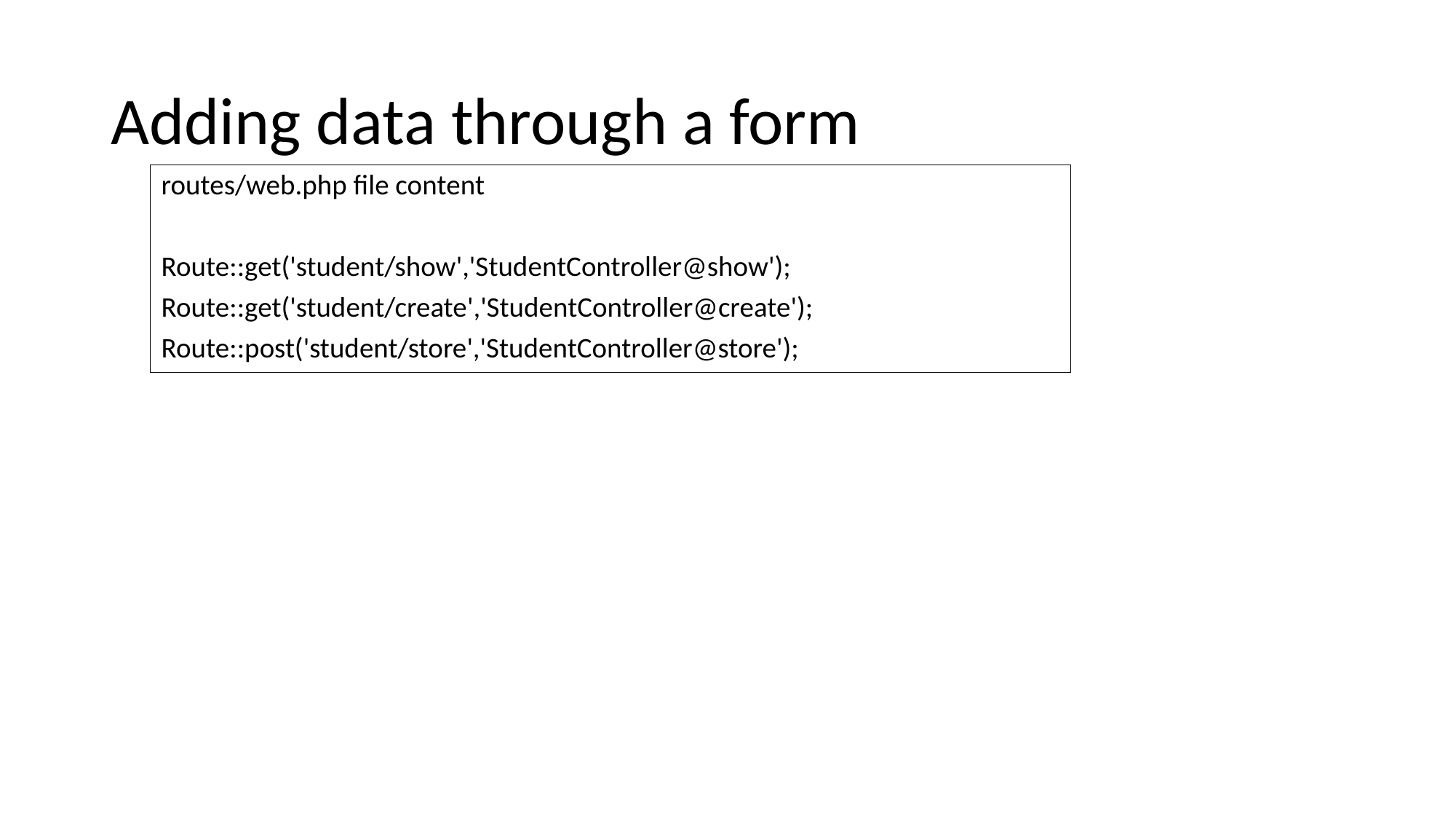

# Adding data through a form
routes/web.php file content

Route::get('student/show','StudentController@show');
Route::get('student/create','StudentController@create');
Route::post('student/store','StudentController@store');